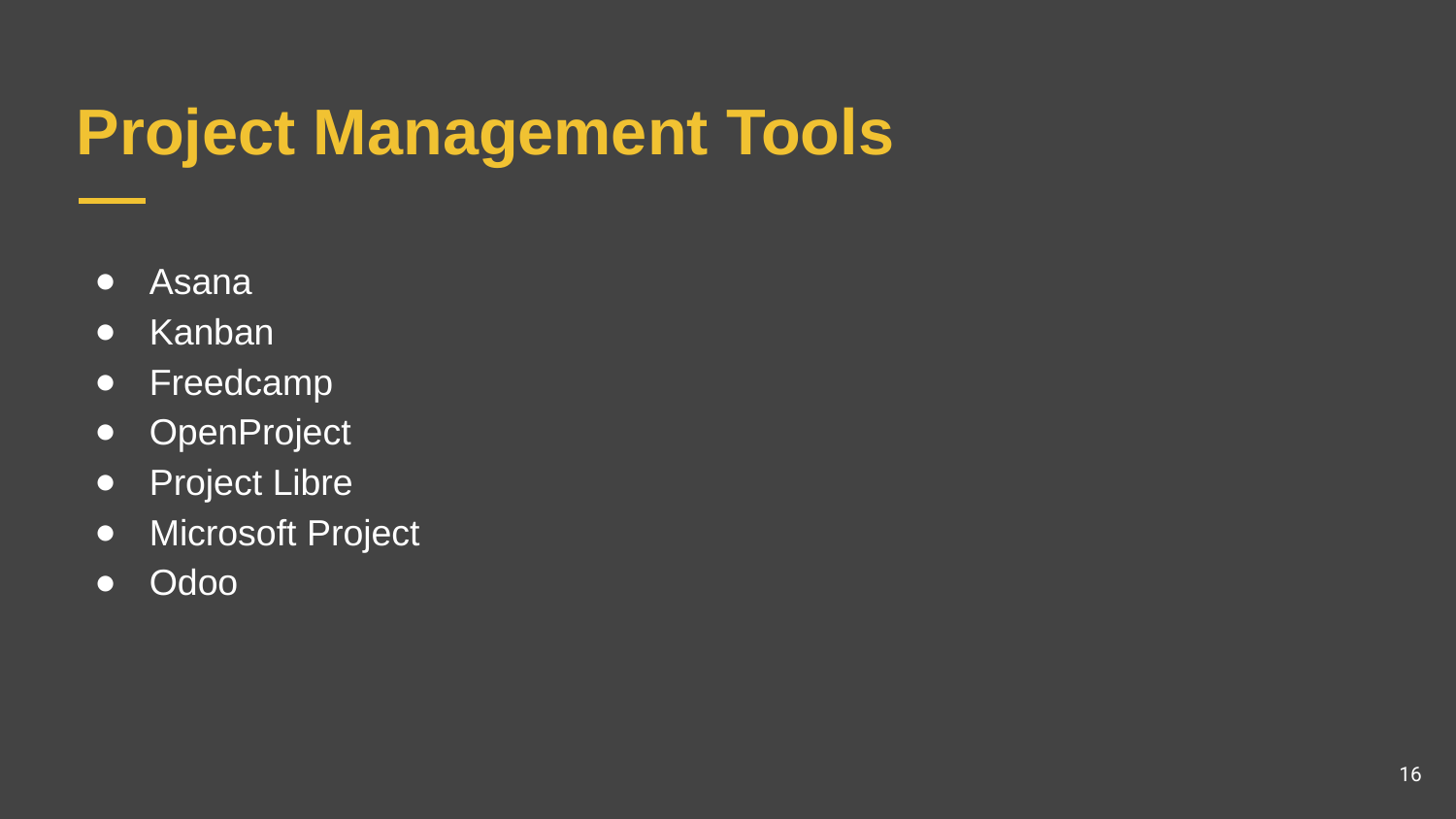

# Project Management Tools
Asana
Kanban
Freedcamp
OpenProject
Project Libre
Microsoft Project
Odoo
16